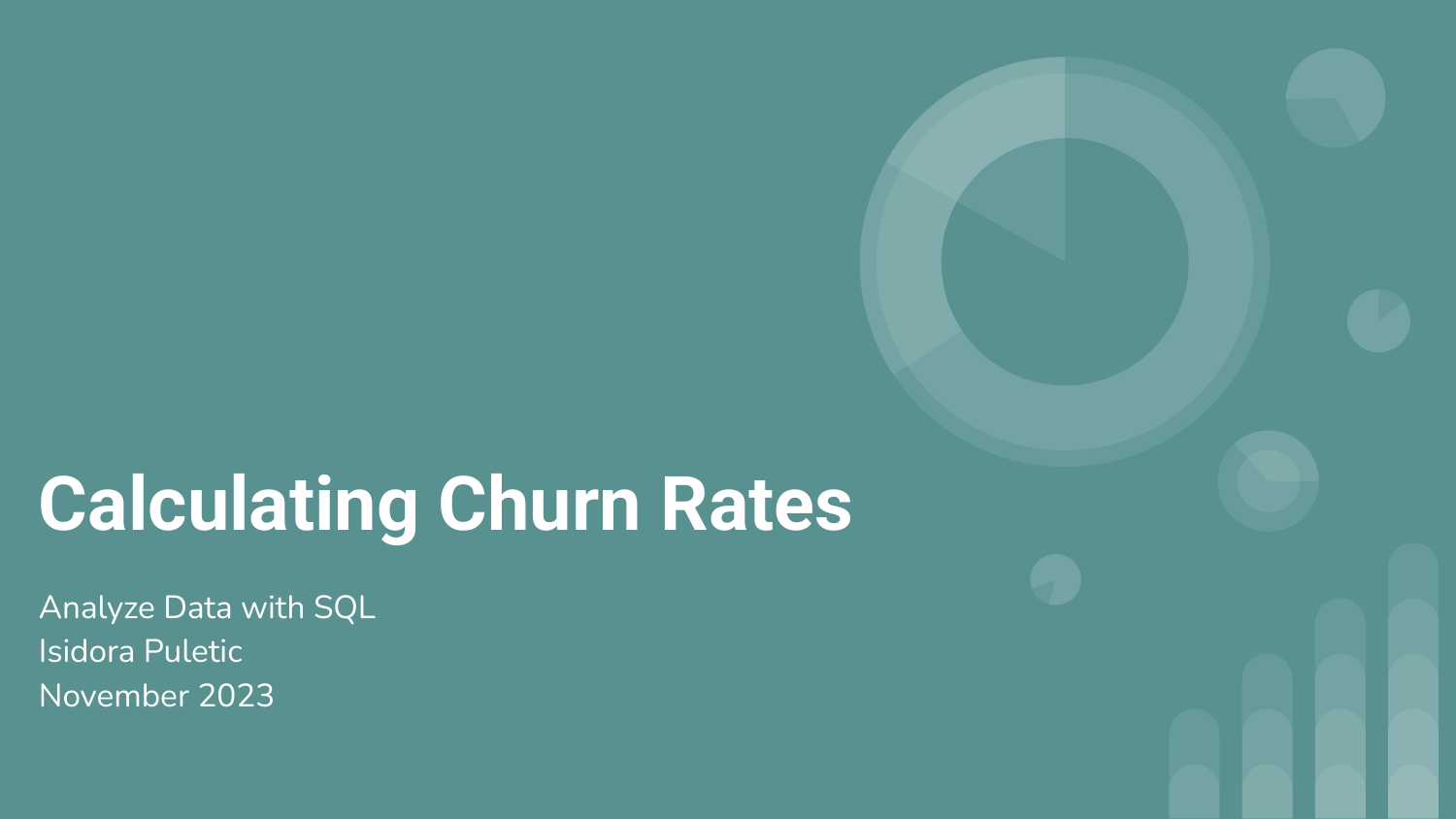

# Calculating Churn Rates
Analyze Data with SQL
Isidora Puletic
November 2023